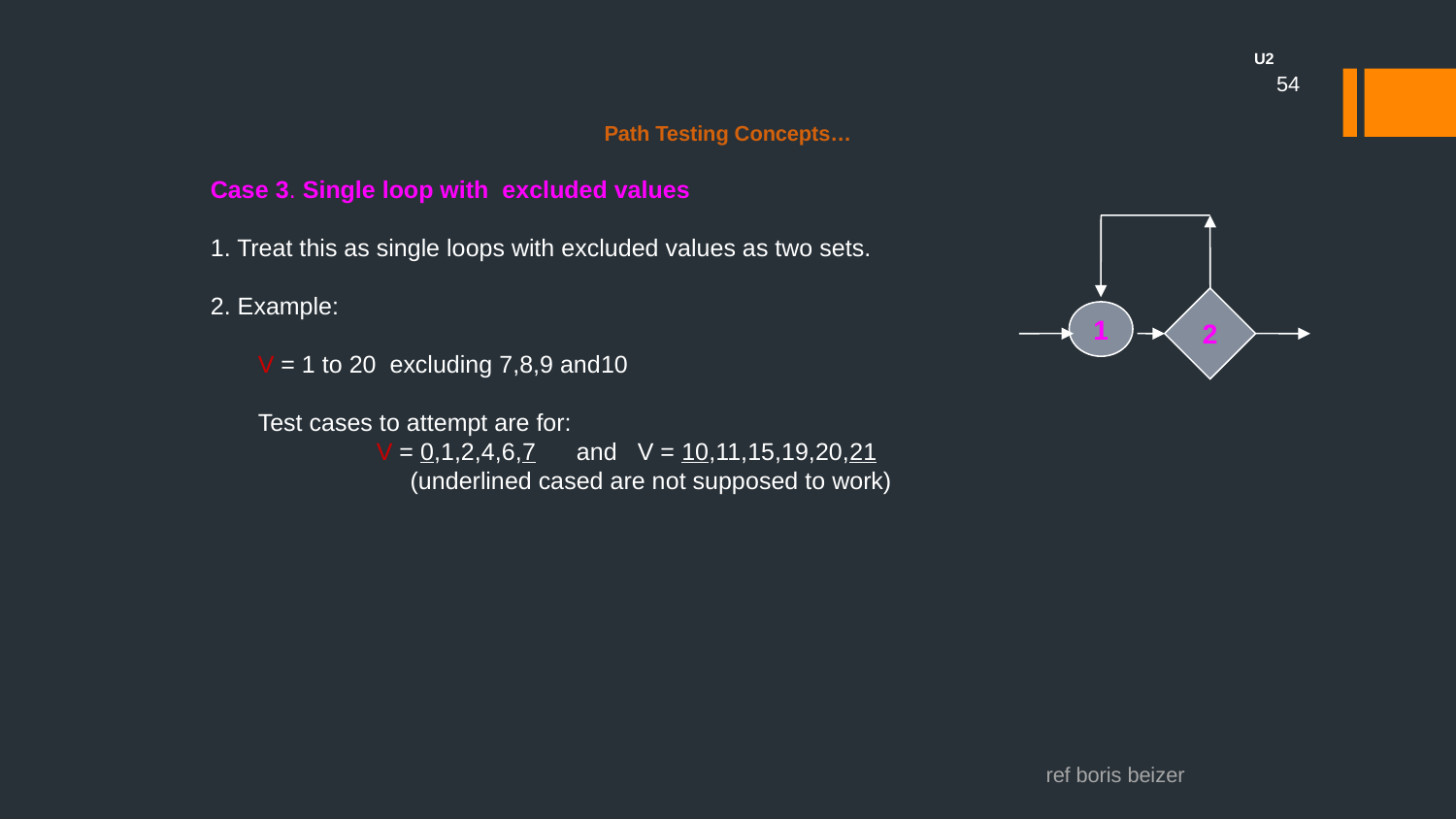

U2
54
Path Testing Concepts…

	Case 3. Single loop with  excluded values

	1. Treat this as single loops with excluded values as two sets.

	2. Example:

	       V = 1 to 20  excluding 7,8,9 and10

	       Test cases to attempt are for:
	 	   V = 0,1,2,4,6,7      and   V = 10,11,15,19,20,21
		        (underlined cased are not supposed to work)

2
1

ref boris beizer